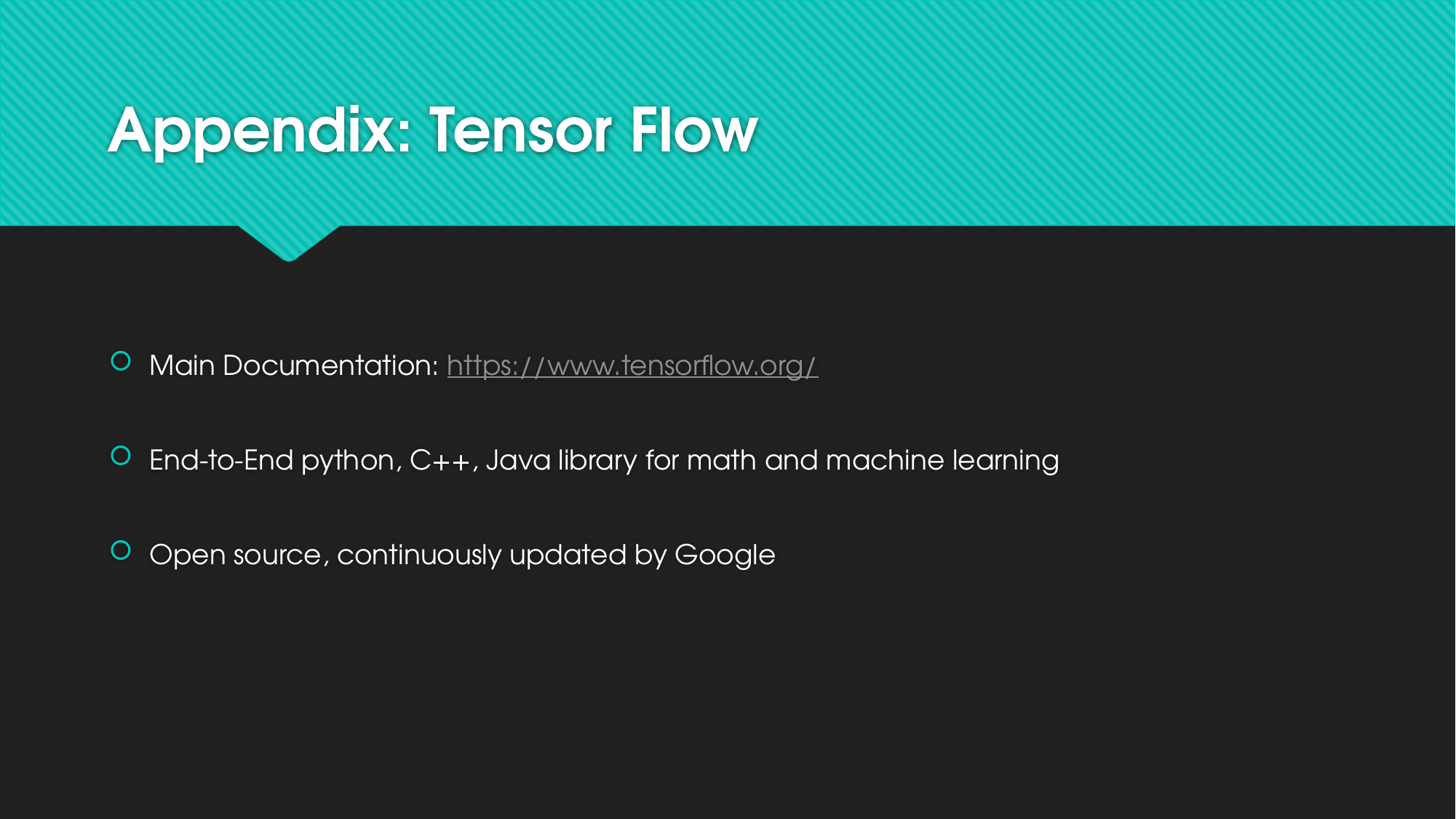

# Appendix: Tensor Flow
Main Documentation: https://www.tensorflow.org/

End-to-End python, C++, Java library for math and machine learning

Open source, continuously updated by Google